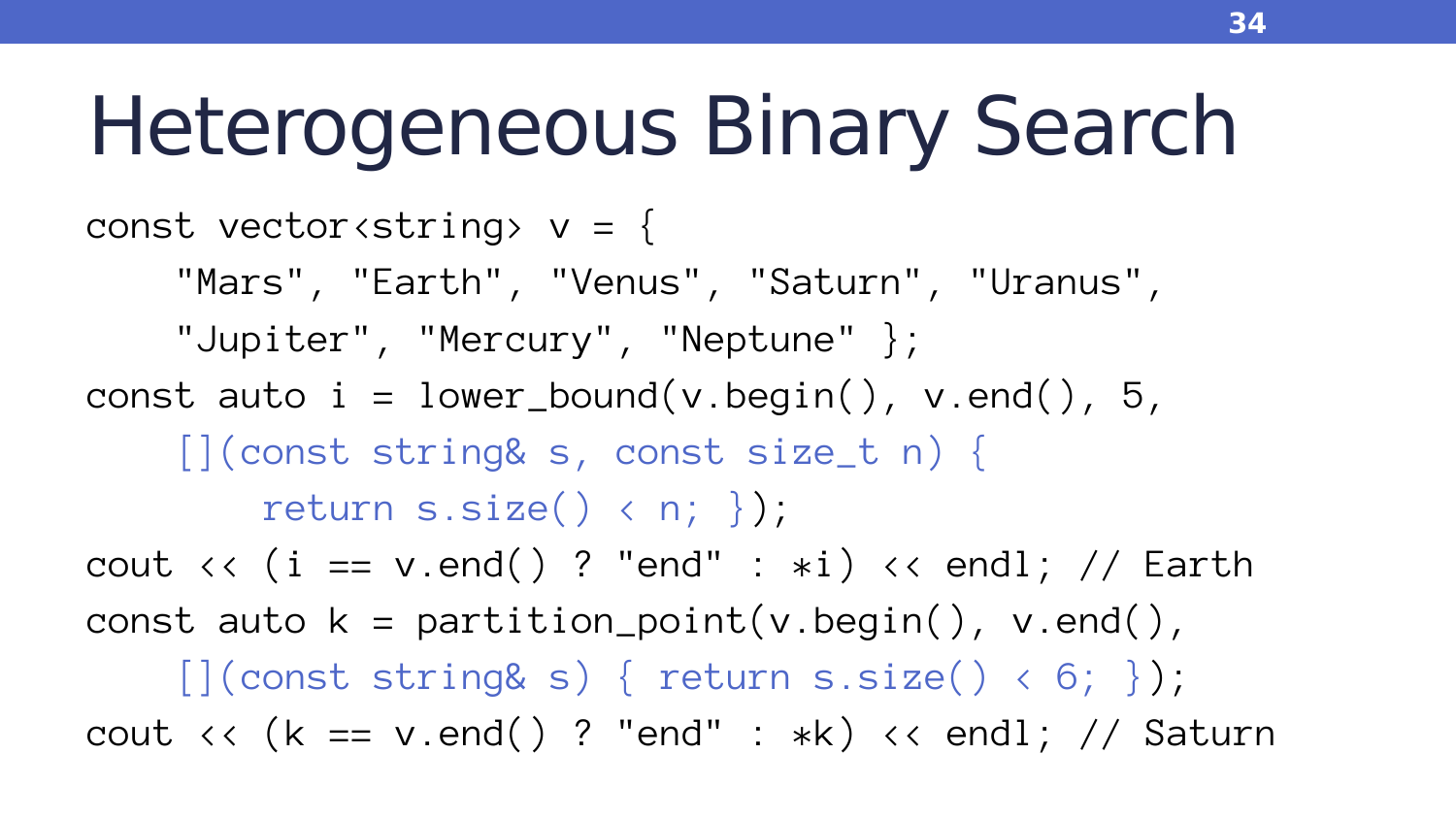

34
# Heterogeneous Binary Search
const vector<string> v = {
    "Mars", "Earth", "Venus", "Saturn", "Uranus",
    "Jupiter", "Mercury", "Neptune" };
const auto i = lower_bound(v.begin(), v.end(), 5,
    [](const string& s, const size_t n) {
        return s.size() < n; });
cout << (i == v.end() ? "end" : *i) << endl; // Earth
const auto k = partition_point(v.begin(), v.end(),
    [](const string& s) { return s.size() < 6; });
cout << (k == v.end() ? "end" : *k) << endl; // Saturn